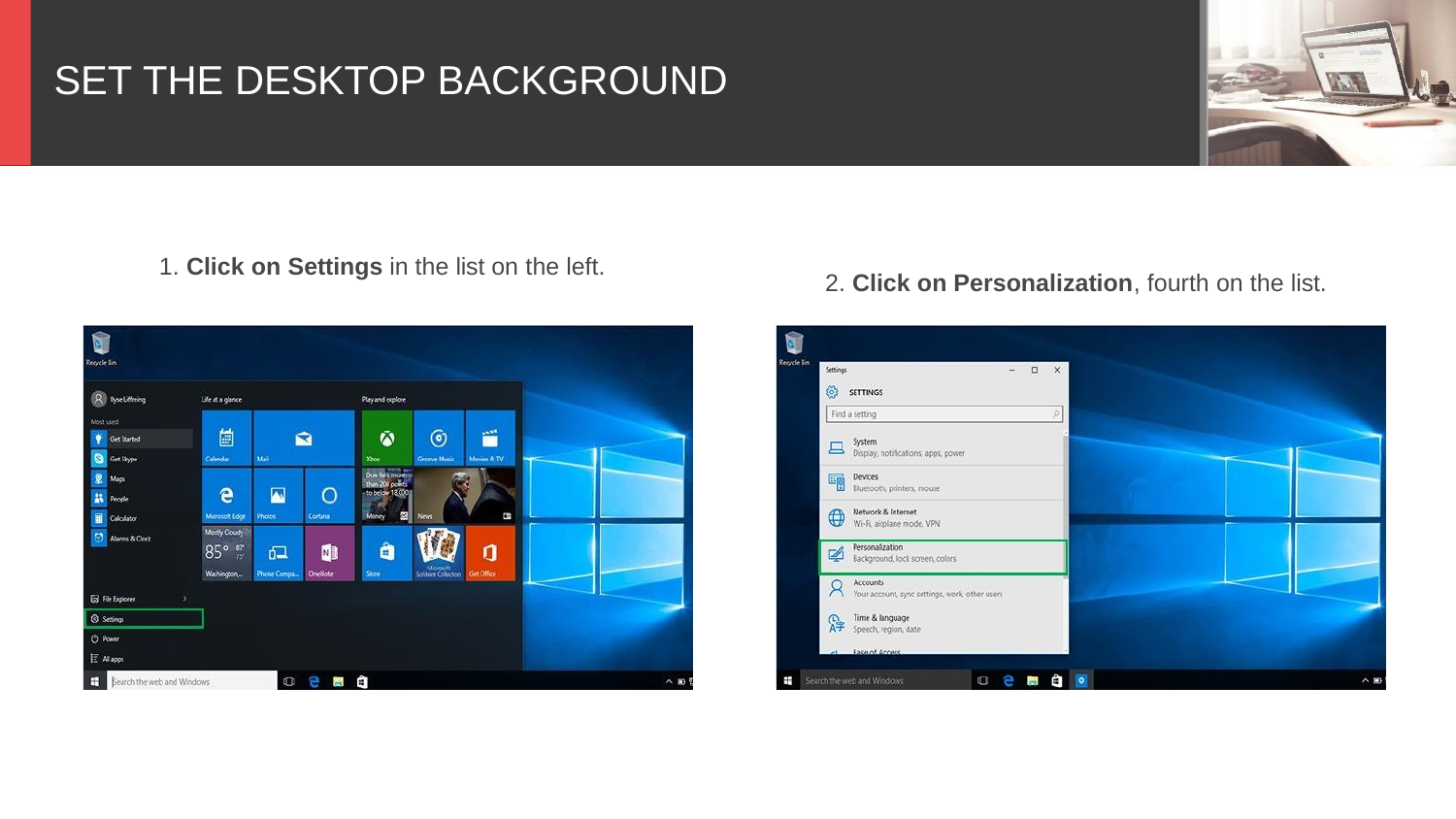

# SET THE DESKTOP BACKGROUND
1. Click on Settings in the list on the left.
2. Click on Personalization, fourth on the list.